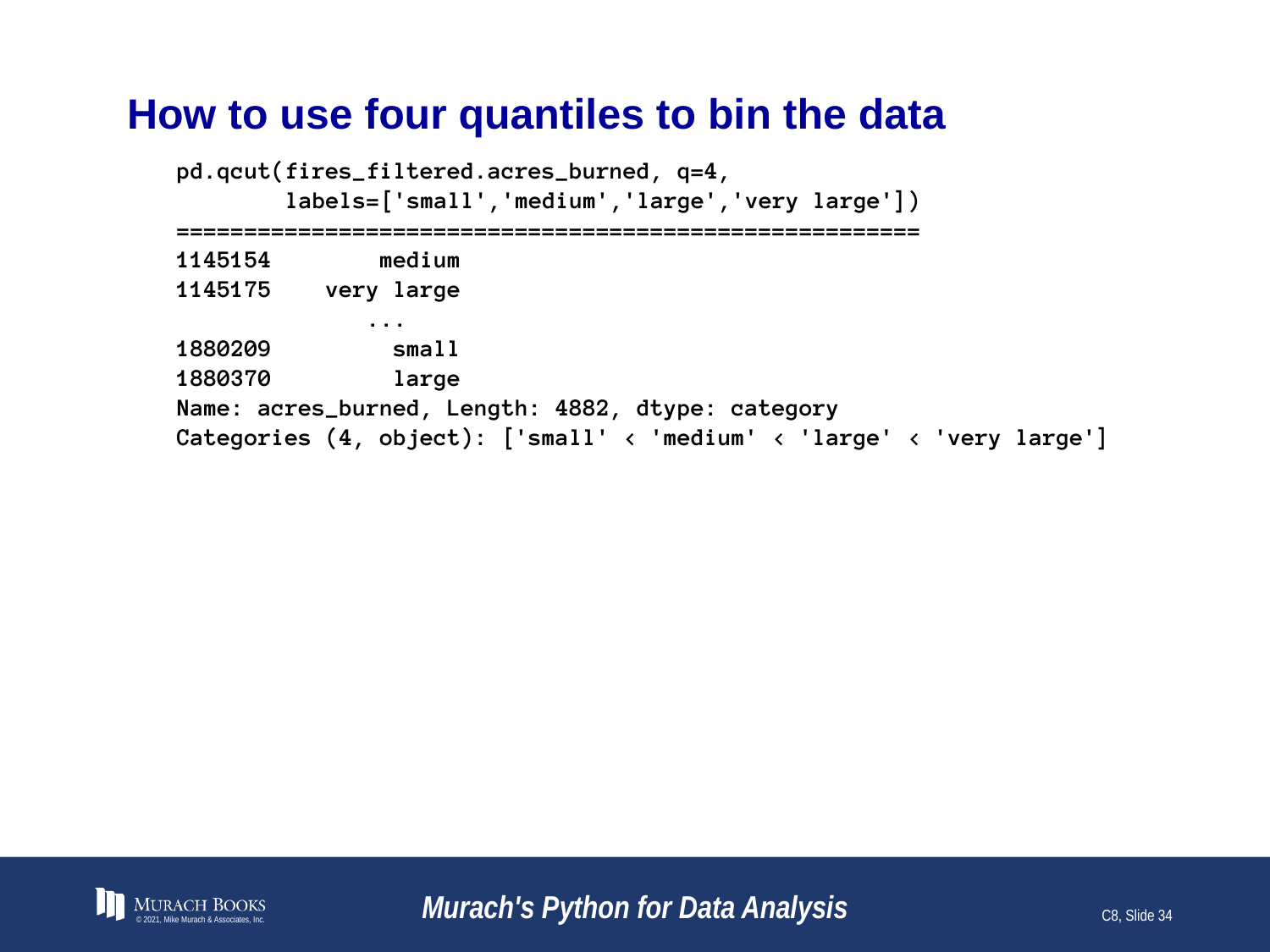

# How to use four quantiles to bin the data
pd.qcut(fires_filtered.acres_burned, q=4,
        labels=['small','medium','large','very large'])
=======================================================
1145154        medium
1145175    very large
              ...
1880209         small
1880370         large
Name: acres_burned, Length: 4882, dtype: category
Categories (4, object): ['small' < 'medium' < 'large' < 'very large']

© 2021, Mike Murach & Associates, Inc.
Murach's Python for Data Analysis

C8, Slide 34